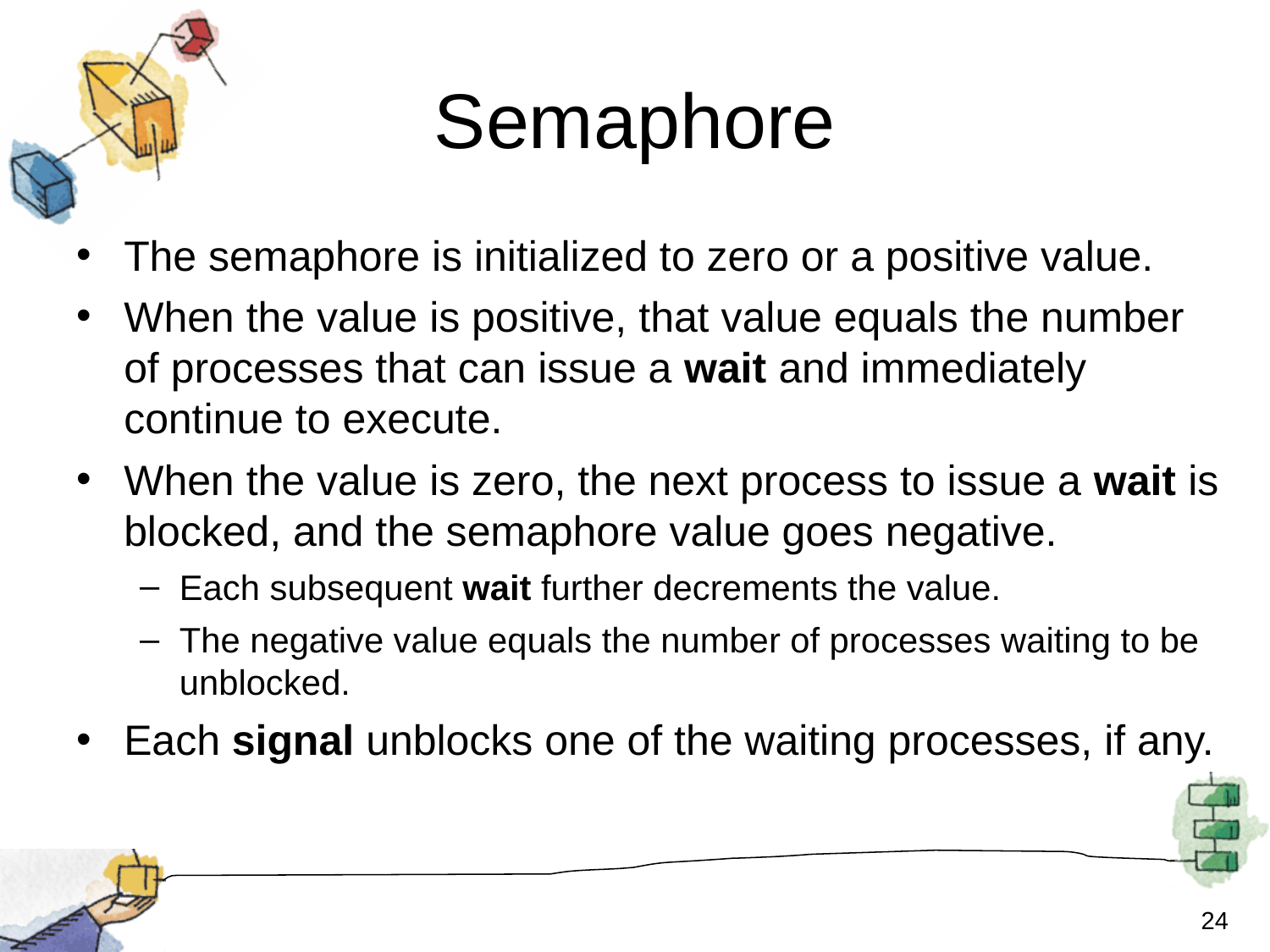

# Semaphore
The semaphore is initialized to zero or a positive value.
When the value is positive, that value equals the number of processes that can issue a wait and immediately continue to execute.
When the value is zero, the next process to issue a wait is blocked, and the semaphore value goes negative.
Each subsequent wait further decrements the value.
The negative value equals the number of processes waiting to be unblocked.
Each signal unblocks one of the waiting processes, if any.